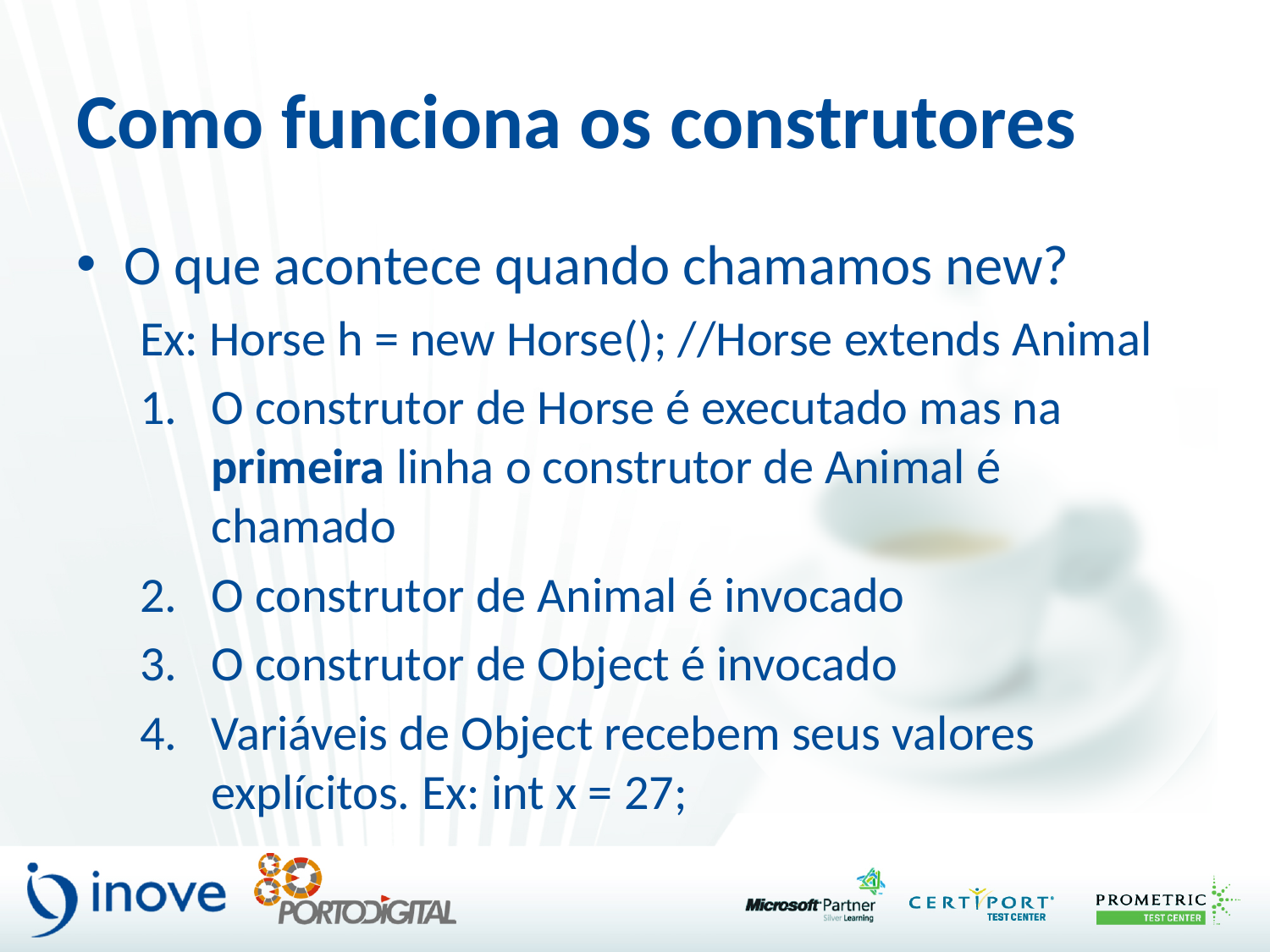

# Como funciona os construtores
O que acontece quando chamamos new?
Ex: Horse h = new Horse(); //Horse extends Animal
O construtor de Horse é executado mas na primeira linha o construtor de Animal é chamado
O construtor de Animal é invocado
O construtor de Object é invocado
Variáveis de Object recebem seus valores explícitos. Ex: int x = 27;